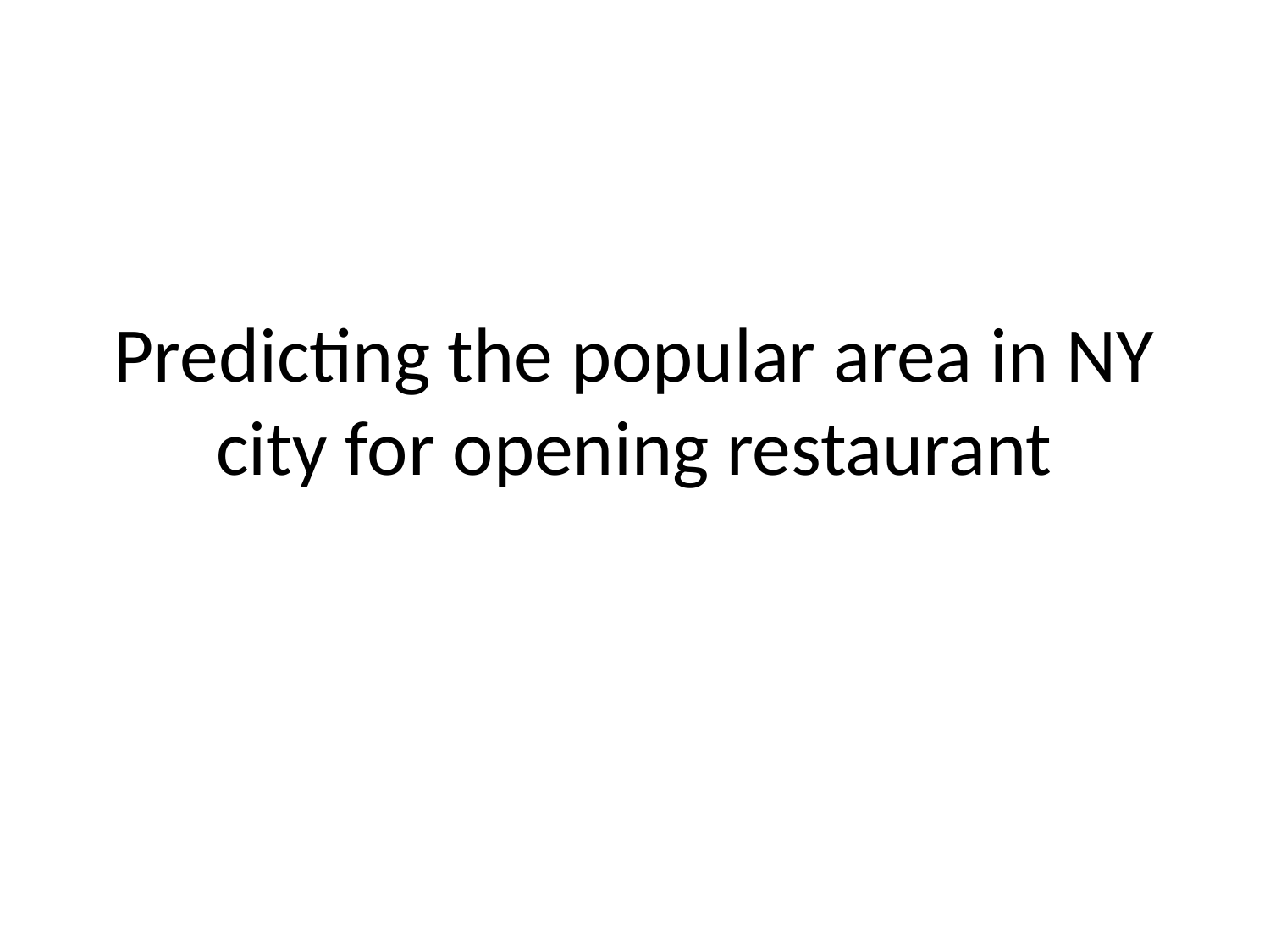

# Predicting the popular area in NY city for opening restaurant